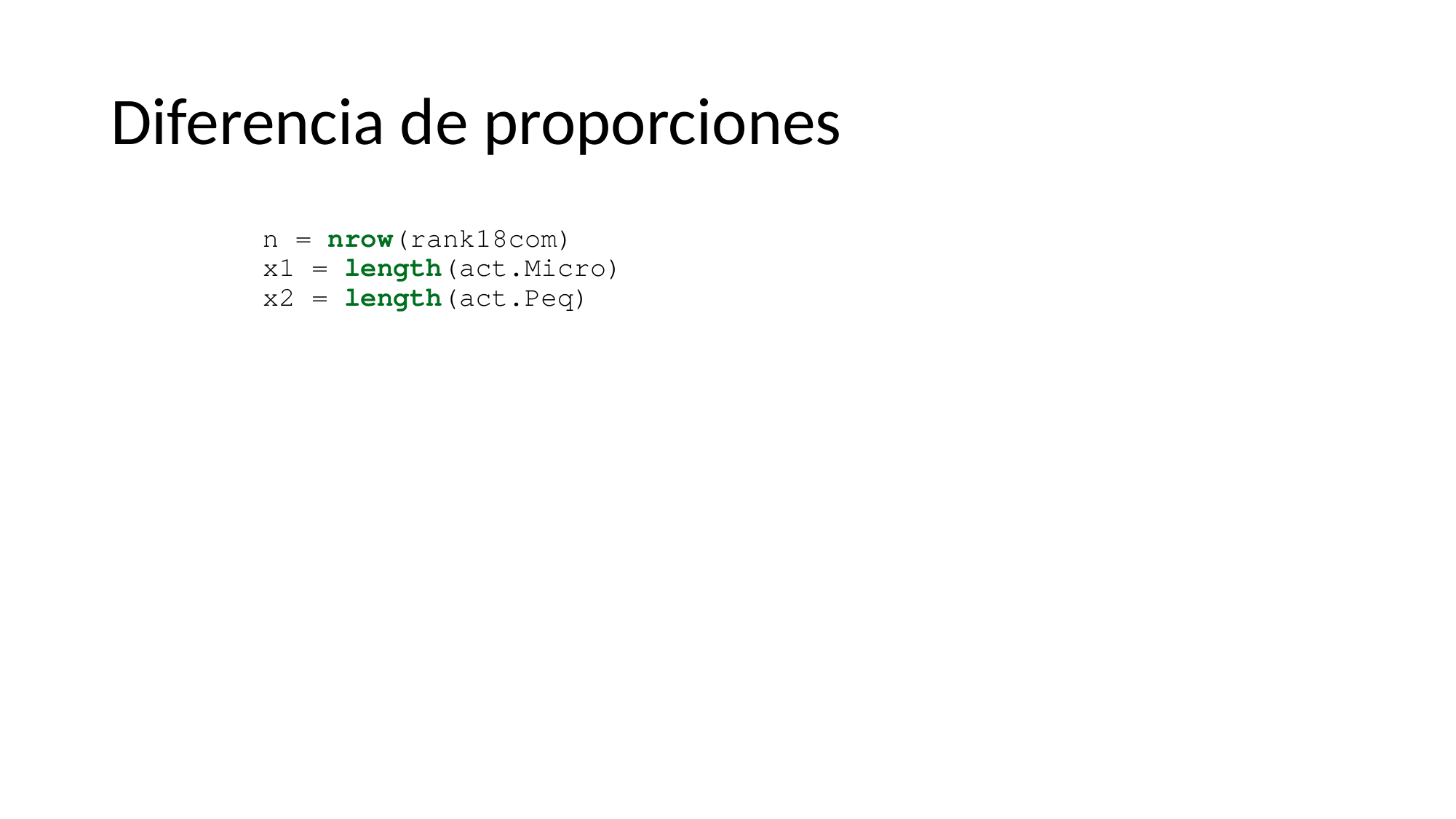

# Diferencia de proporciones
n = nrow(rank18com)
x1 = length(act.Micro)
x2 = length(act.Peq)